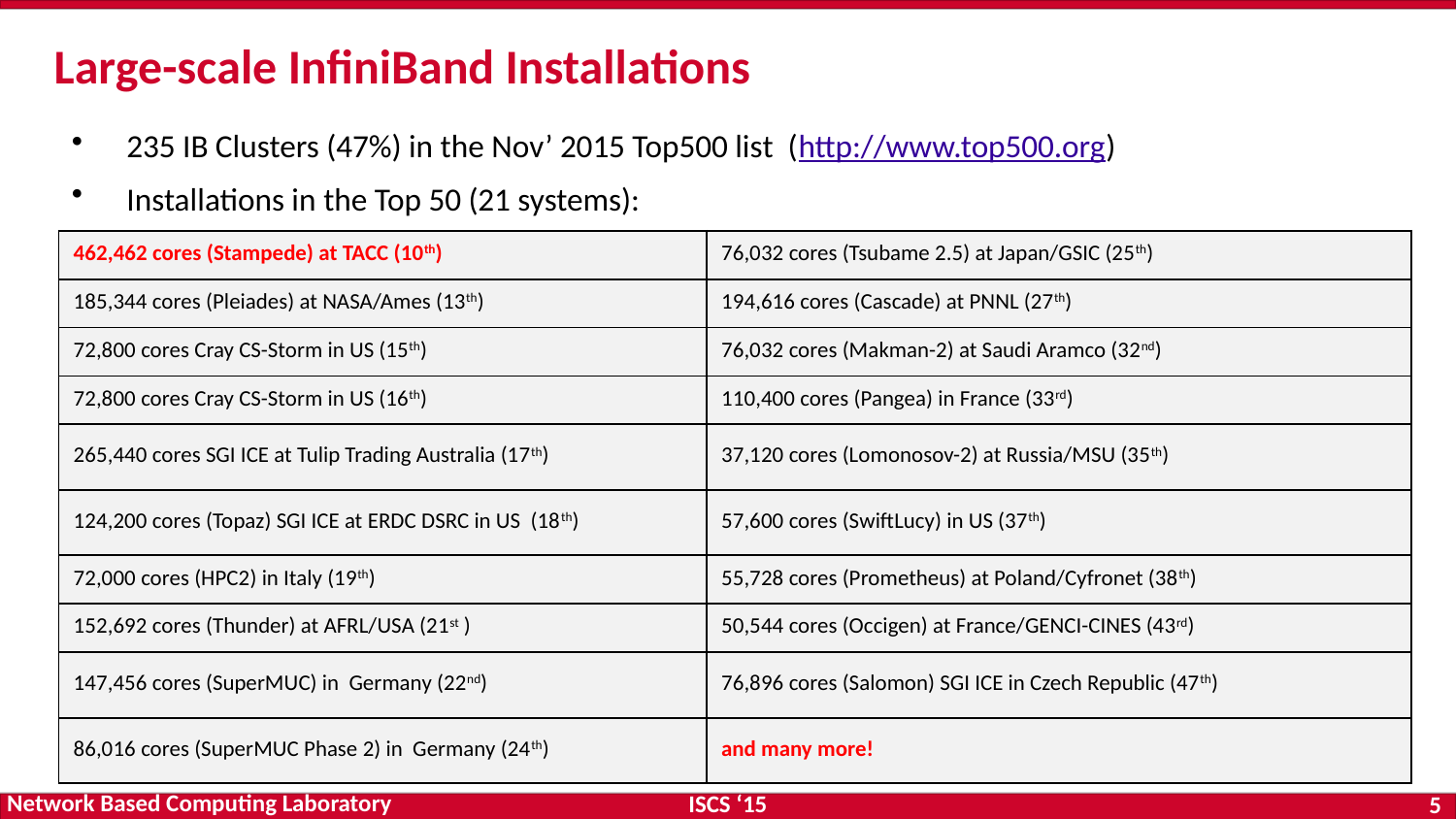

# Large-scale InfiniBand Installations
235 IB Clusters (47%) in the Nov’ 2015 Top500 list  (http://www.top500.org)
Installations in the Top 50 (21 systems):
| 462,462 cores (Stampede) at TACC (10th) | 76,032 cores (Tsubame 2.5) at Japan/GSIC (25th) |
| --- | --- |
| 185,344 cores (Pleiades) at NASA/Ames (13th) | 194,616 cores (Cascade) at PNNL (27th) |
| 72,800 cores Cray CS-Storm in US (15th) | 76,032 cores (Makman-2) at Saudi Aramco (32nd) |
| 72,800 cores Cray CS-Storm in US (16th) | 110,400 cores (Pangea) in France (33rd) |
| 265,440 cores SGI ICE at Tulip Trading Australia (17th) | 37,120 cores (Lomonosov-2) at Russia/MSU (35th) |
| 124,200 cores (Topaz) SGI ICE at ERDC DSRC in US (18th) | 57,600 cores (SwiftLucy) in US (37th) |
| 72,000 cores (HPC2) in Italy (19th) | 55,728 cores (Prometheus) at Poland/Cyfronet (38th) |
| 152,692 cores (Thunder) at AFRL/USA (21st ) | 50,544 cores (Occigen) at France/GENCI-CINES (43rd) |
| 147,456 cores (SuperMUC) in Germany (22nd) | 76,896 cores (Salomon) SGI ICE in Czech Republic (47th) |
| 86,016 cores (SuperMUC Phase 2) in Germany (24th) | and many more! |